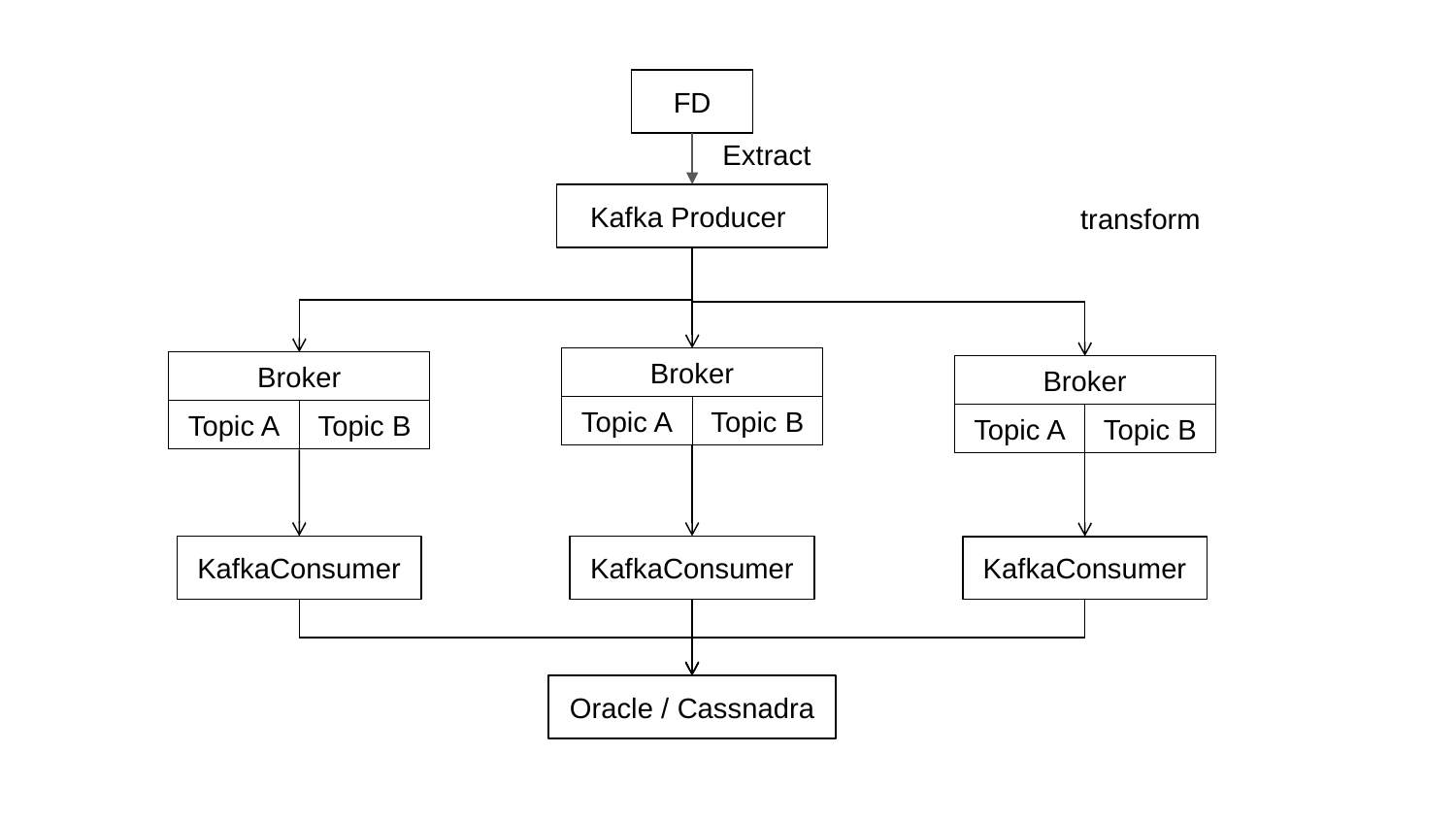

FD
Extract
Kafka Producer
transform
Broker
Topic A
Topic B
Broker
Topic A
Topic B
Broker
Topic A
Topic B
KafkaConsumer
KafkaConsumer
KafkaConsumer
Oracle / Cassnadra